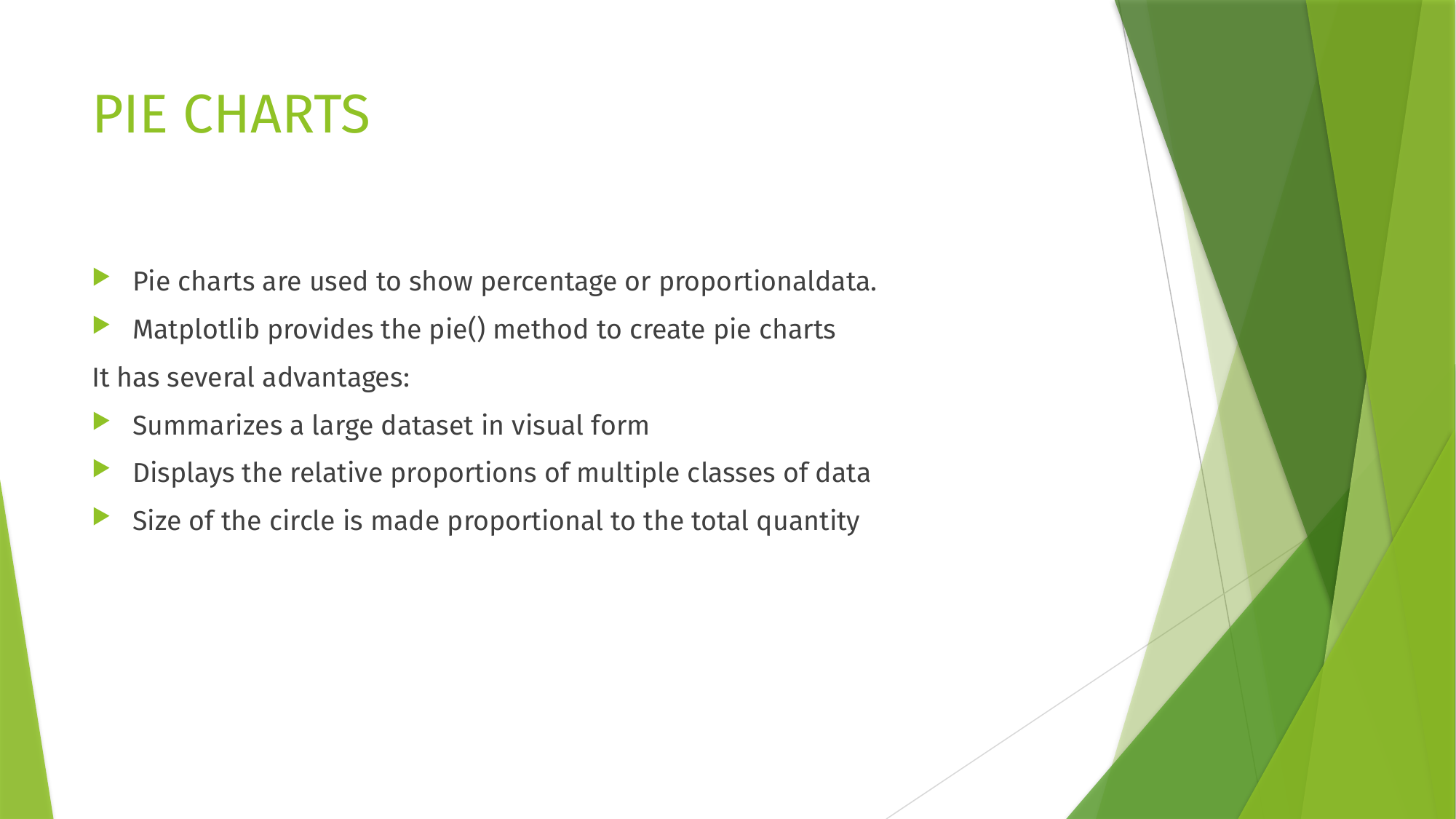

# PIE CHARTS
Pie charts are used to show percentage or proportionaldata.
Matplotlib provides the pie() method to create pie charts
It has several advantages:
Summarizes a large dataset in visual form
Displays the relative proportions of multiple classes of data
Size of the circle is made proportional to the total quantity